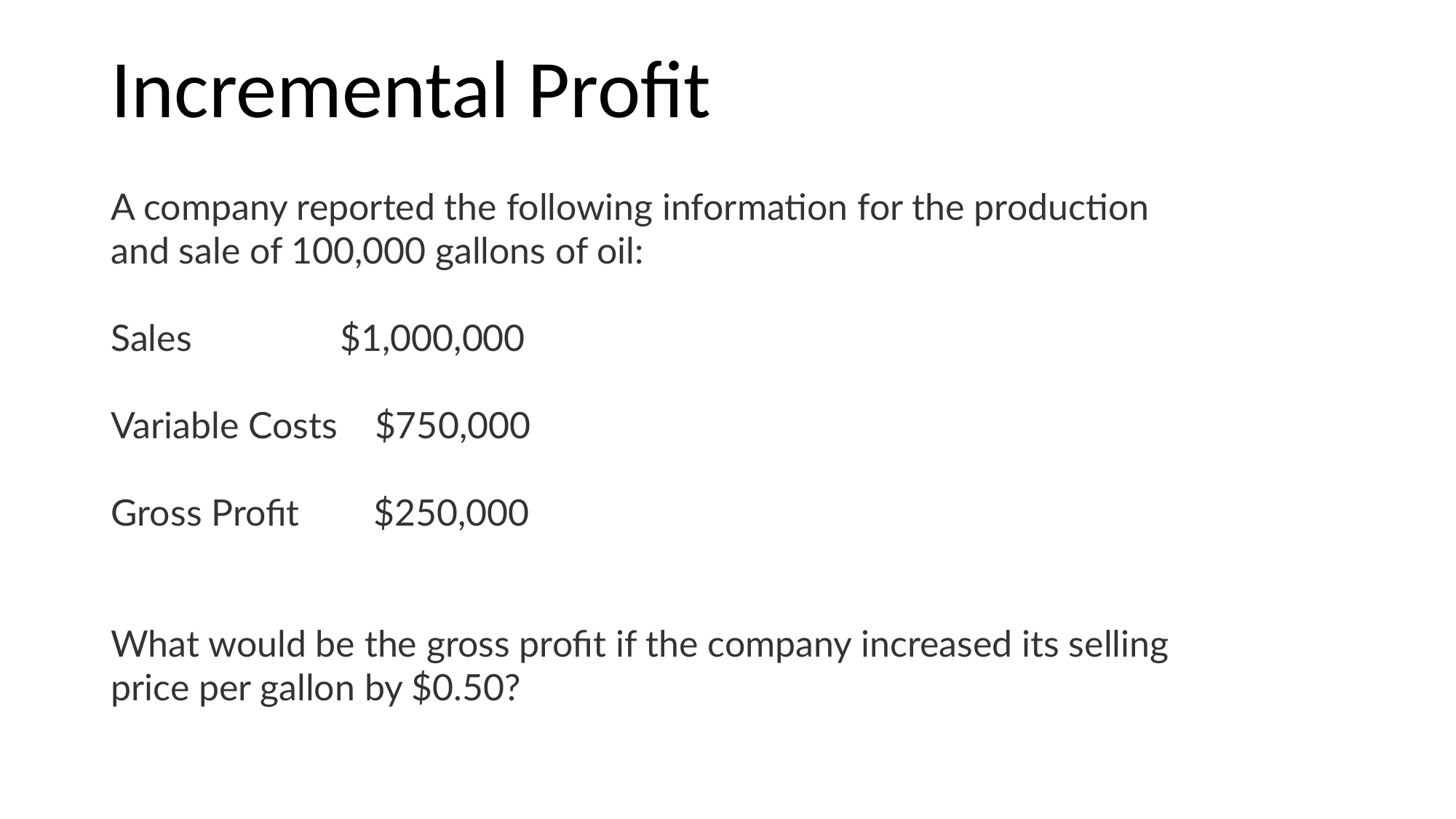

# Incremental Profit
A company reported the following information for the production and sale of 100,000 gallons of oil:
Sales                $1,000,000

Variable Costs    $750,000

Gross Profit        $250,000
What would be the gross profit if the company increased its selling price per gallon by $0.50?